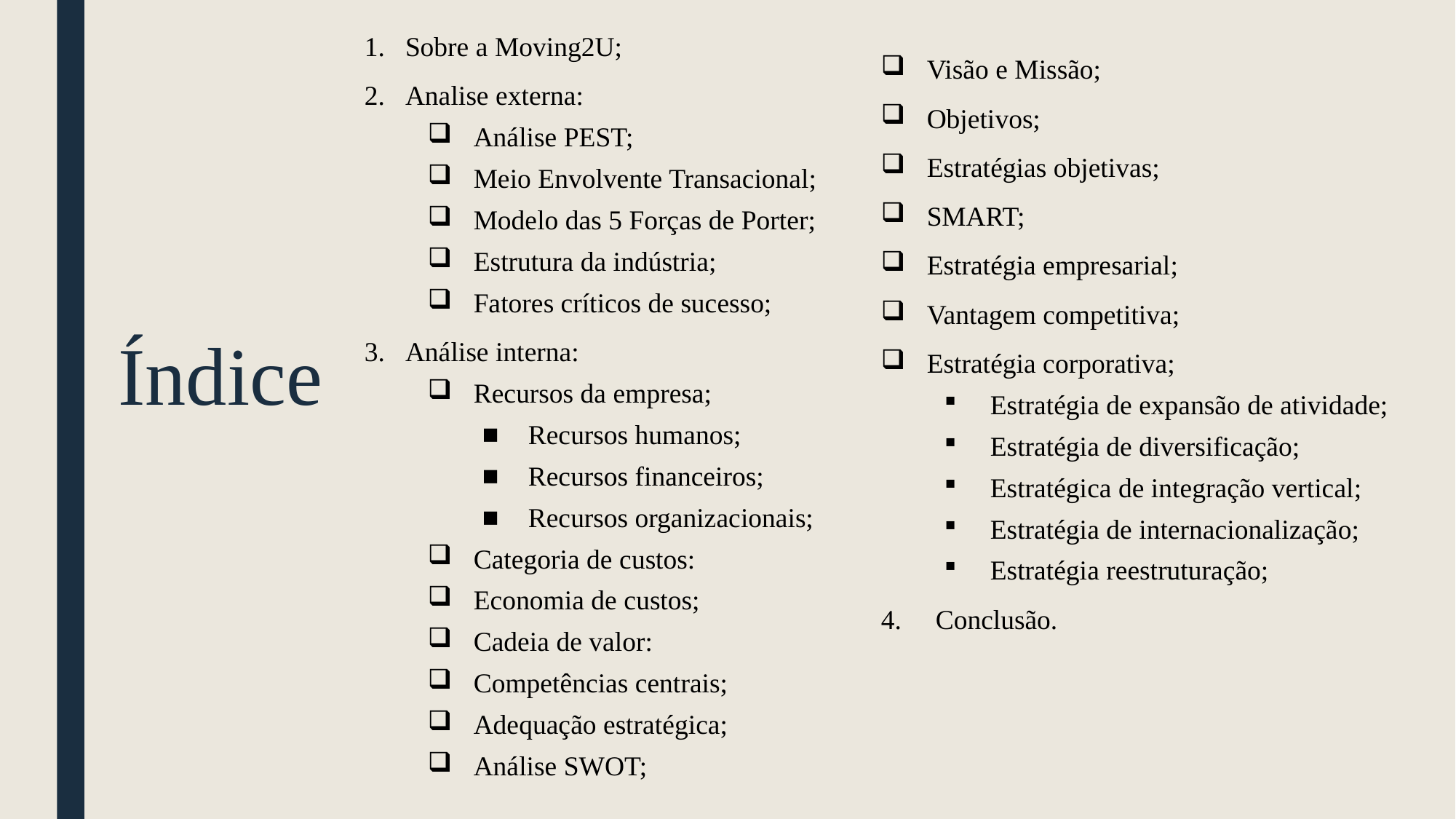

Sobre a Moving2U;
Analise externa:
Análise PEST;
Meio Envolvente Transacional;
Modelo das 5 Forças de Porter;
Estrutura da indústria;
Fatores críticos de sucesso;
Análise interna:
Recursos da empresa;
Recursos humanos;
Recursos financeiros;
Recursos organizacionais;
Categoria de custos:
Economia de custos;
Cadeia de valor:
Competências centrais;
Adequação estratégica;
Análise SWOT;

Visão e Missão;
Objetivos;
Estratégias objetivas;
SMART;
Estratégia empresarial;
Vantagem competitiva;
Estratégia corporativa;
Estratégia de expansão de atividade;
Estratégia de diversificação;
Estratégica de integração vertical;
Estratégia de internacionalização;
Estratégia reestruturação;
Conclusão.

# Índice